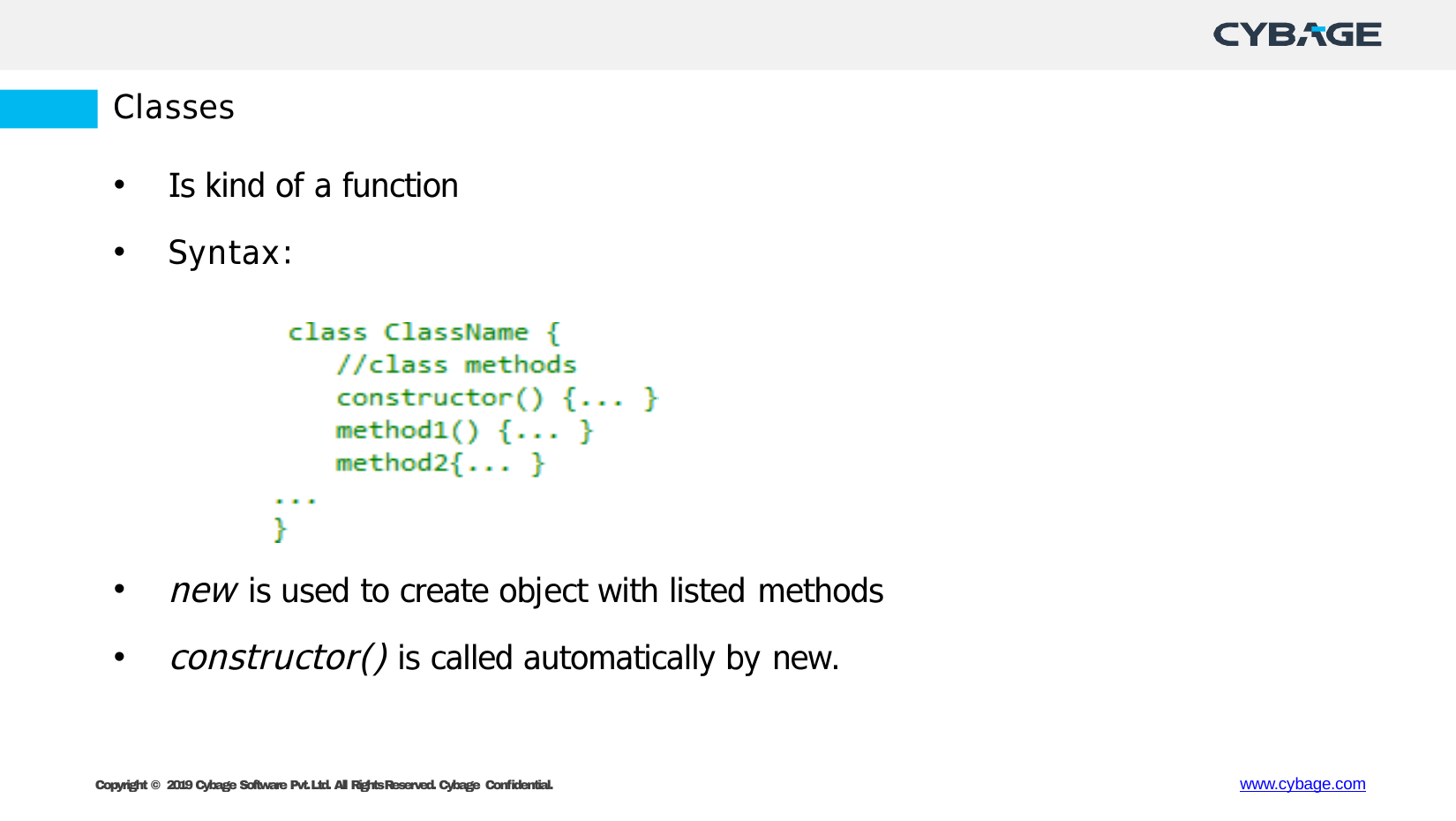

# Classes
Is kind of a function
Syntax:

new is used to create object with listed methods
constructor() is called automatically by new.
www.cybage.com
Copyright © 2019 Cybage Software Pvt. Ltd. All Rights Reserved. Cybage Confidential.